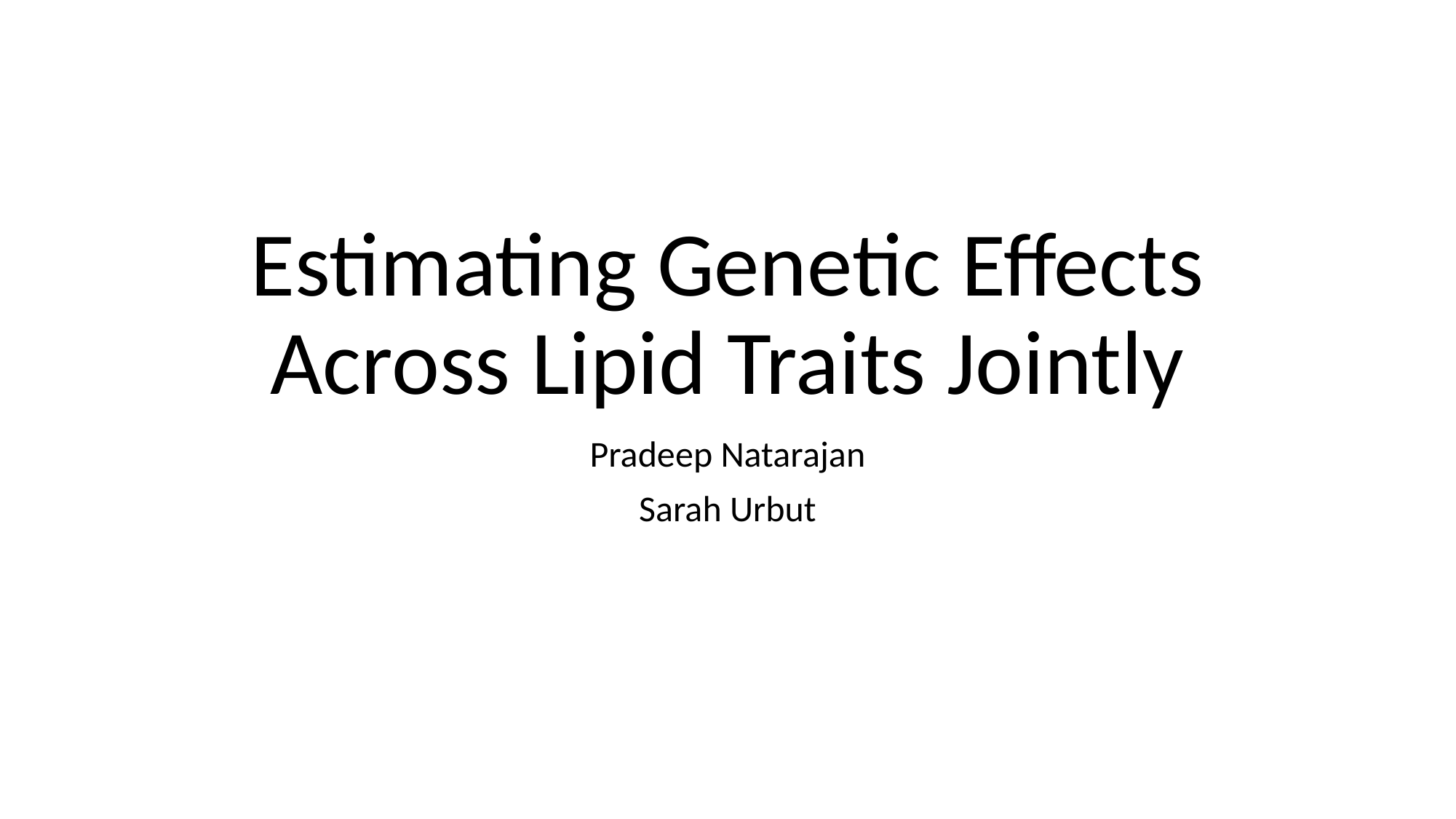

# Estimating Genetic Effects Across Lipid Traits Jointly
Pradeep Natarajan
Sarah Urbut